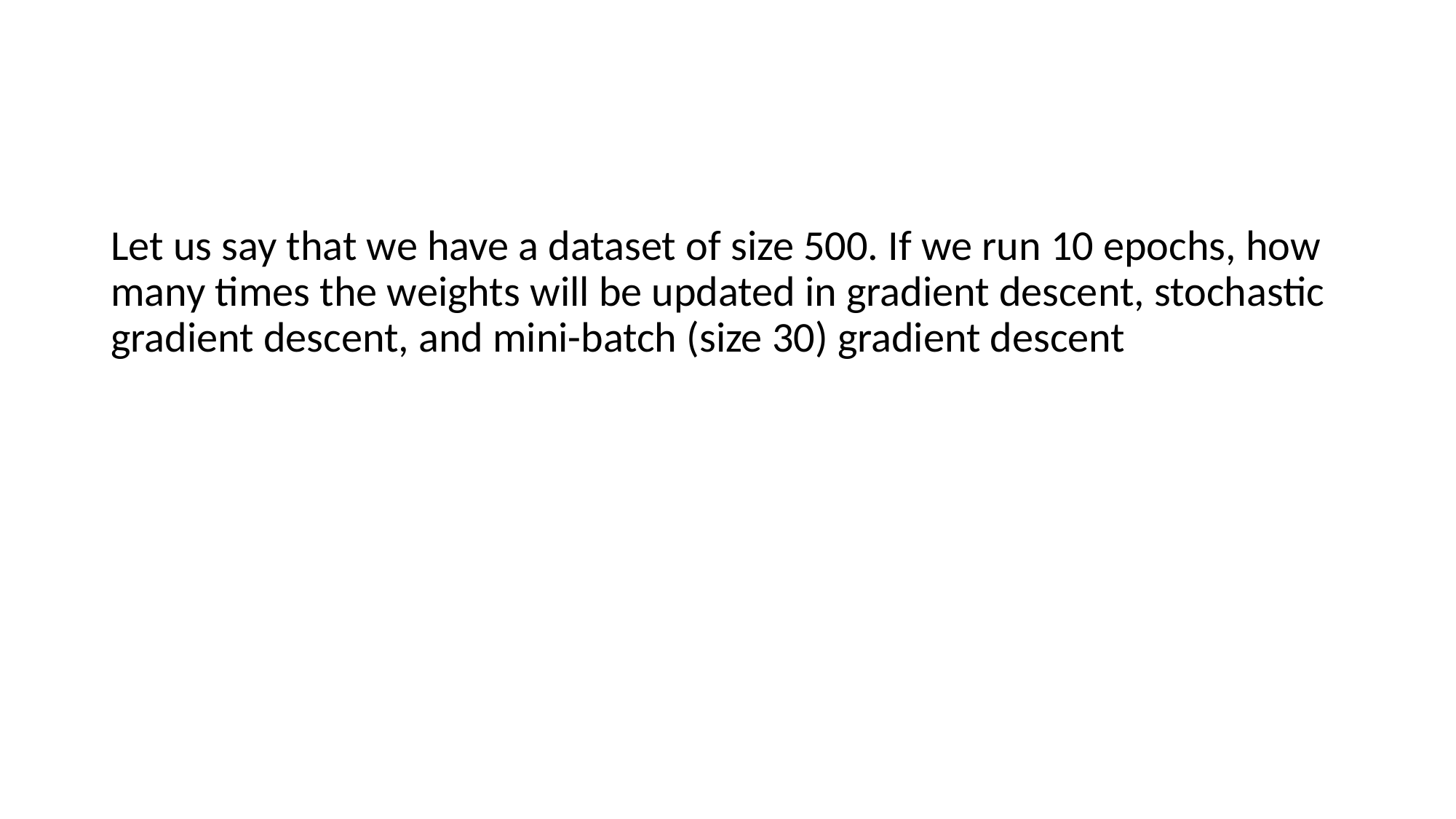

#
Let us say that we have a dataset of size 500. If we run 10 epochs, how many times the weights will be updated in gradient descent, stochastic gradient descent, and mini-batch (size 30) gradient descent